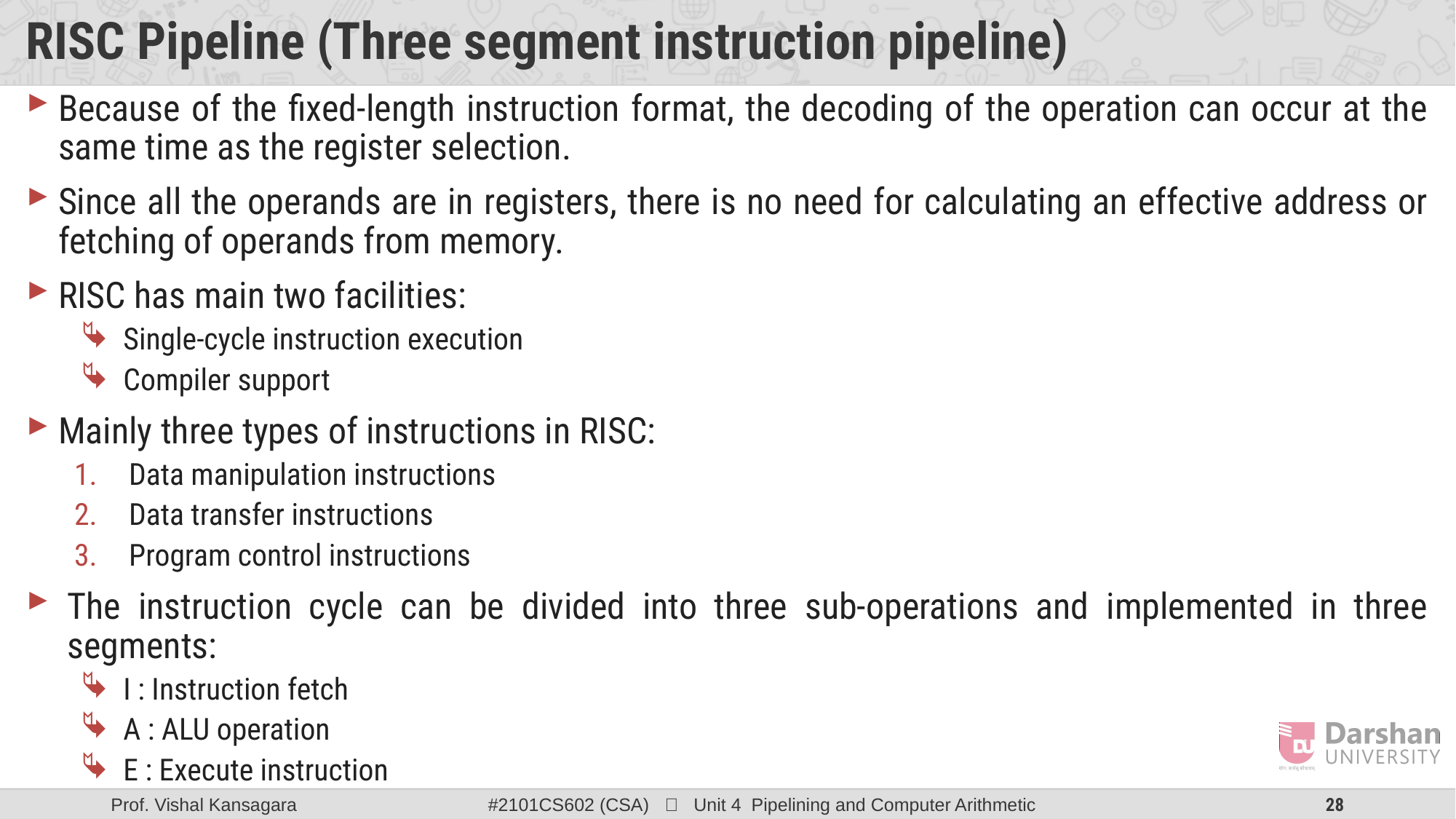

# RISC Pipeline (Three segment instruction pipeline)
Because of the fixed-length instruction format, the decoding of the operation can occur at the same time as the register selection.
Since all the operands are in registers, there is no need for calculating an effective address or fetching of operands from memory.
RISC has main two facilities:
Single-cycle instruction execution
Compiler support
Mainly three types of instructions in RISC:
Data manipulation instructions
Data transfer instructions
Program control instructions
The instruction cycle can be divided into three sub-operations and implemented in three segments:
I : Instruction fetch
A : ALU operation
E : Execute instruction